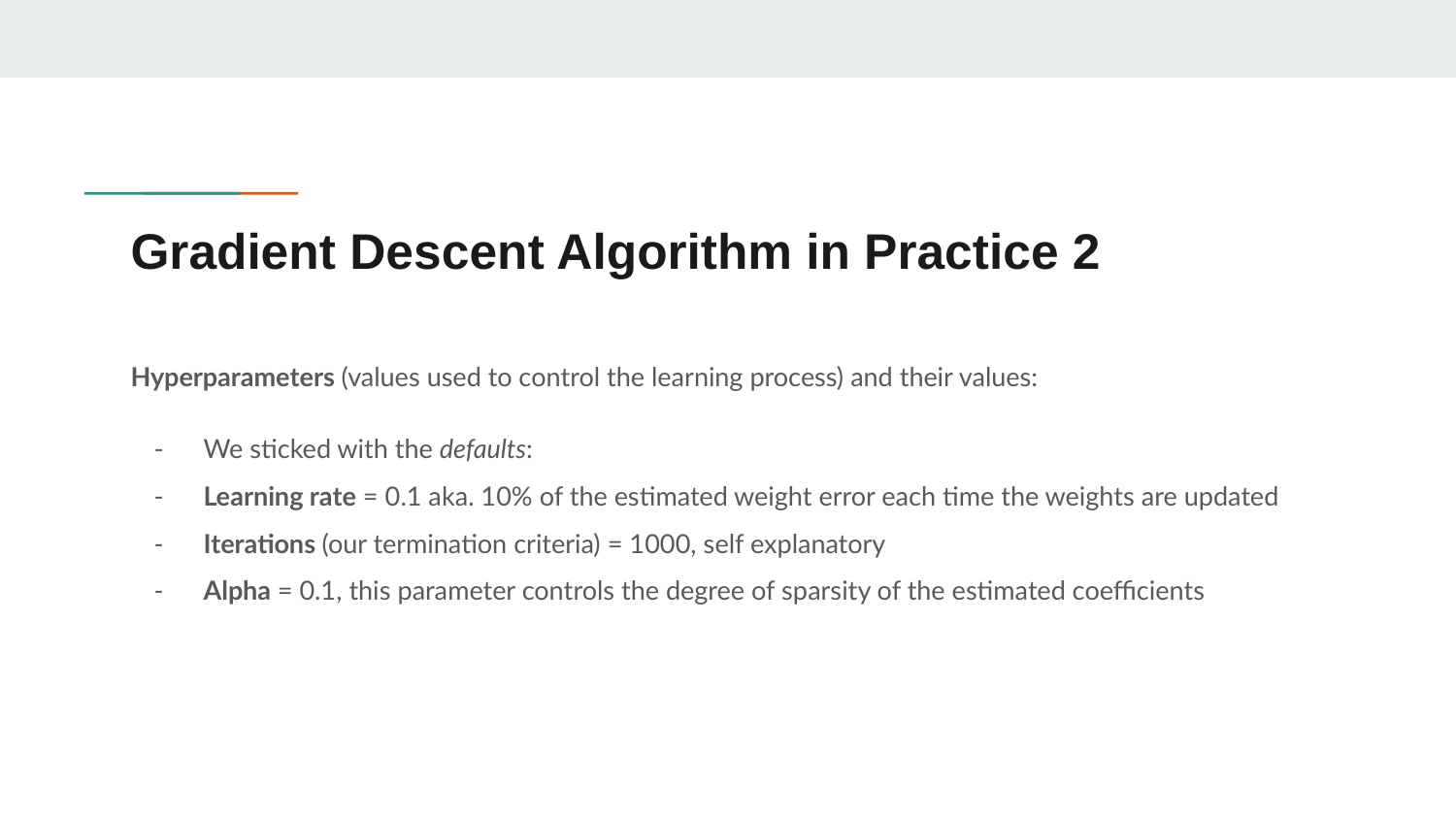

# Gradient Descent Algorithm in Practice 2
Hyperparameters (values used to control the learning process) and their values:
We sticked with the defaults:
Learning rate = 0.1 aka. 10% of the estimated weight error each time the weights are updated
Iterations (our termination criteria) = 1000, self explanatory
Alpha = 0.1, this parameter controls the degree of sparsity of the estimated coefficients